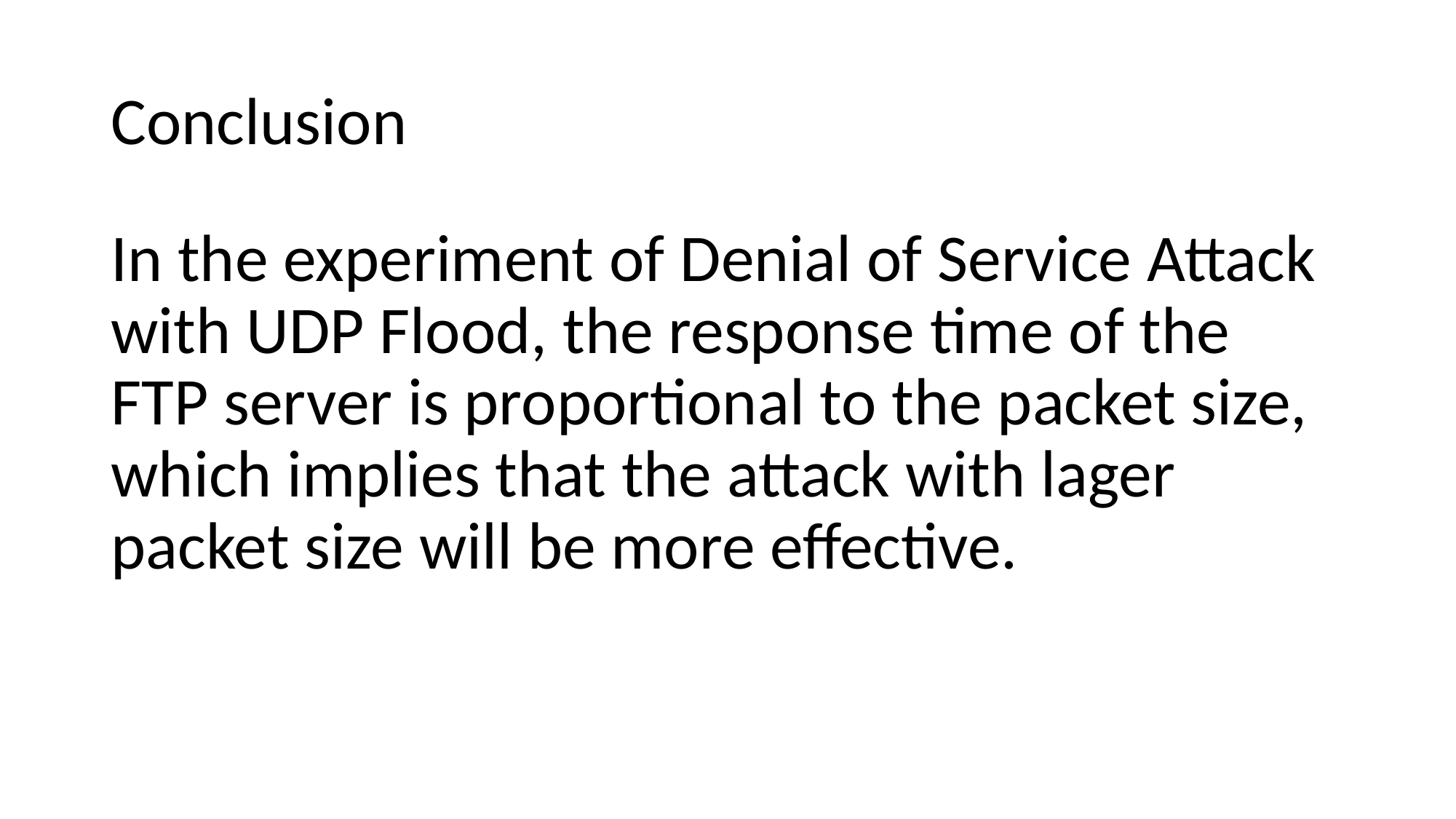

# Conclusion
In the experiment of Denial of Service Attack with UDP Flood, the response time of the FTP server is proportional to the packet size, which implies that the attack with lager packet size will be more effective.